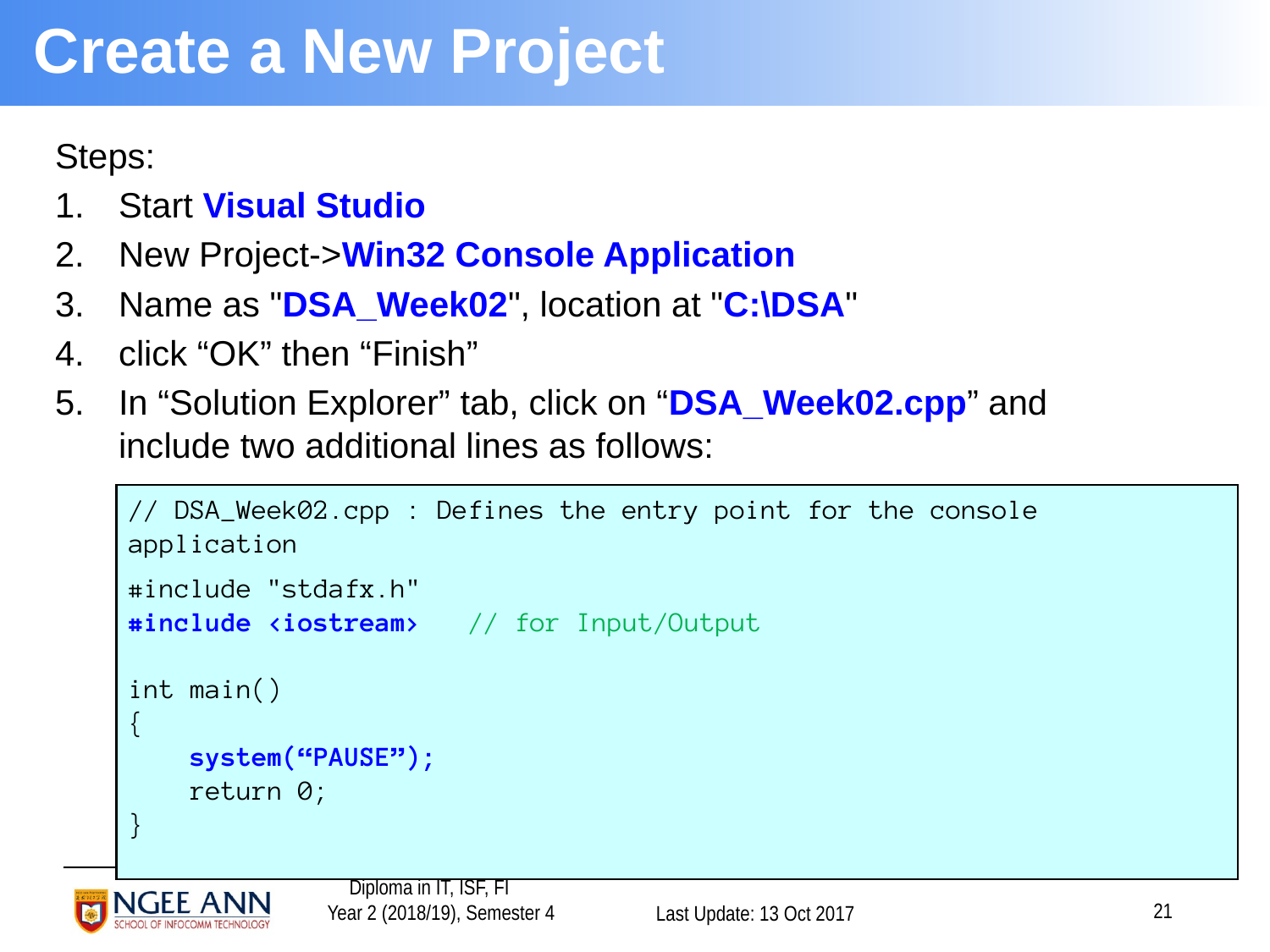

# Create a New Project
Steps:
Start Visual Studio
New Project->Win32 Console Application
Name as "DSA_Week02", location at "C:\DSA"
click “OK” then “Finish”
In “Solution Explorer” tab, click on “DSA_Week02.cpp” and include two additional lines as follows:
// DSA_Week02.cpp : Defines the entry point for the console application
#include "stdafx.h"
#include <iostream>   // for Input/Output

int main()
{
    system(“PAUSE”);
    return 0;
}